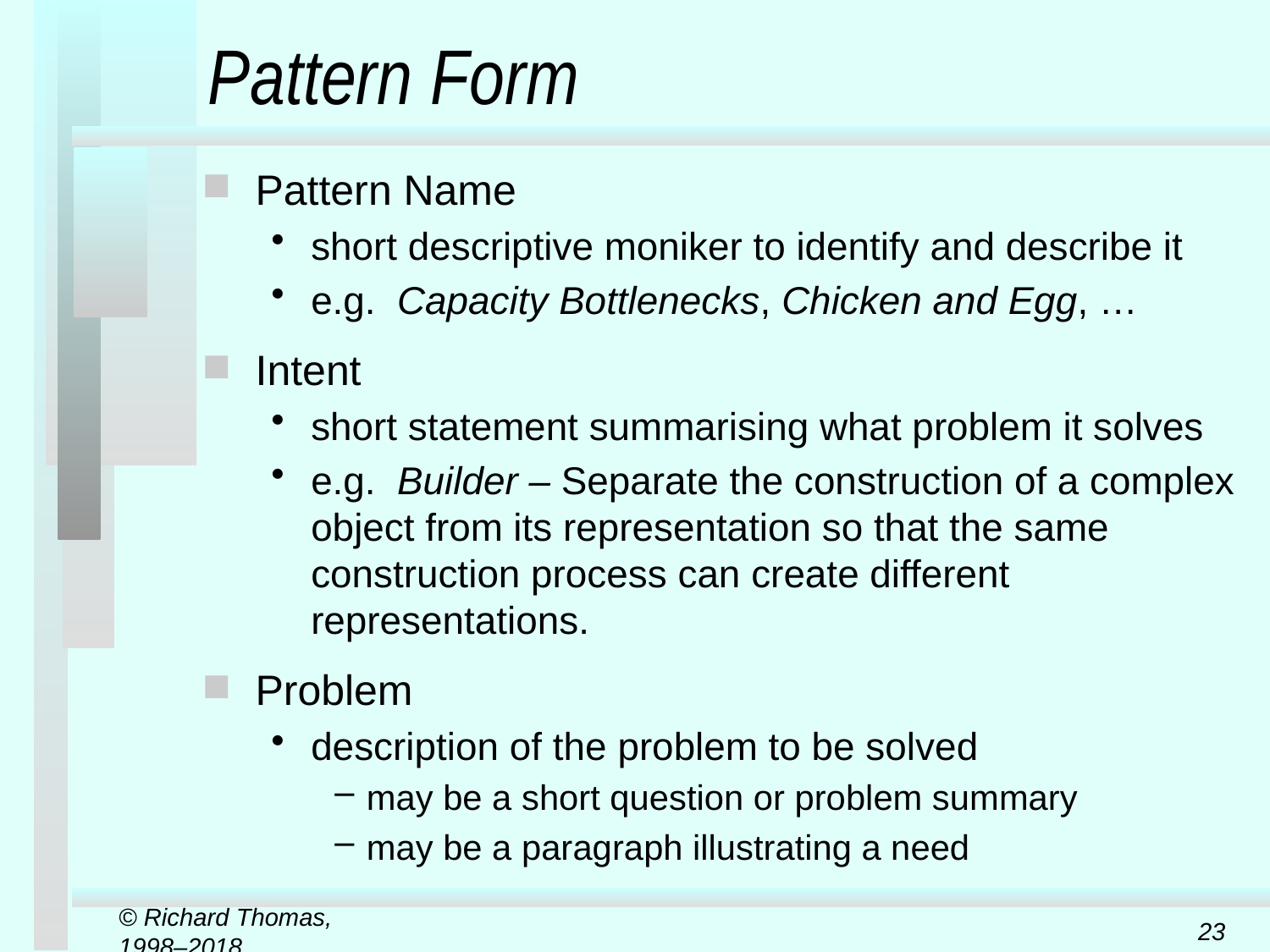

# Pattern Form
Pattern Name
short descriptive moniker to identify and describe it
e.g.  Capacity Bottlenecks, Chicken and Egg, …
Intent
short statement summarising what problem it solves
e.g.  Builder – Separate the construction of a complex object from its representation so that the same construction process can create different representations.
Problem
description of the problem to be solved
may be a short question or problem summary
may be a paragraph illustrating a need
© Richard Thomas, 1998–2018
23